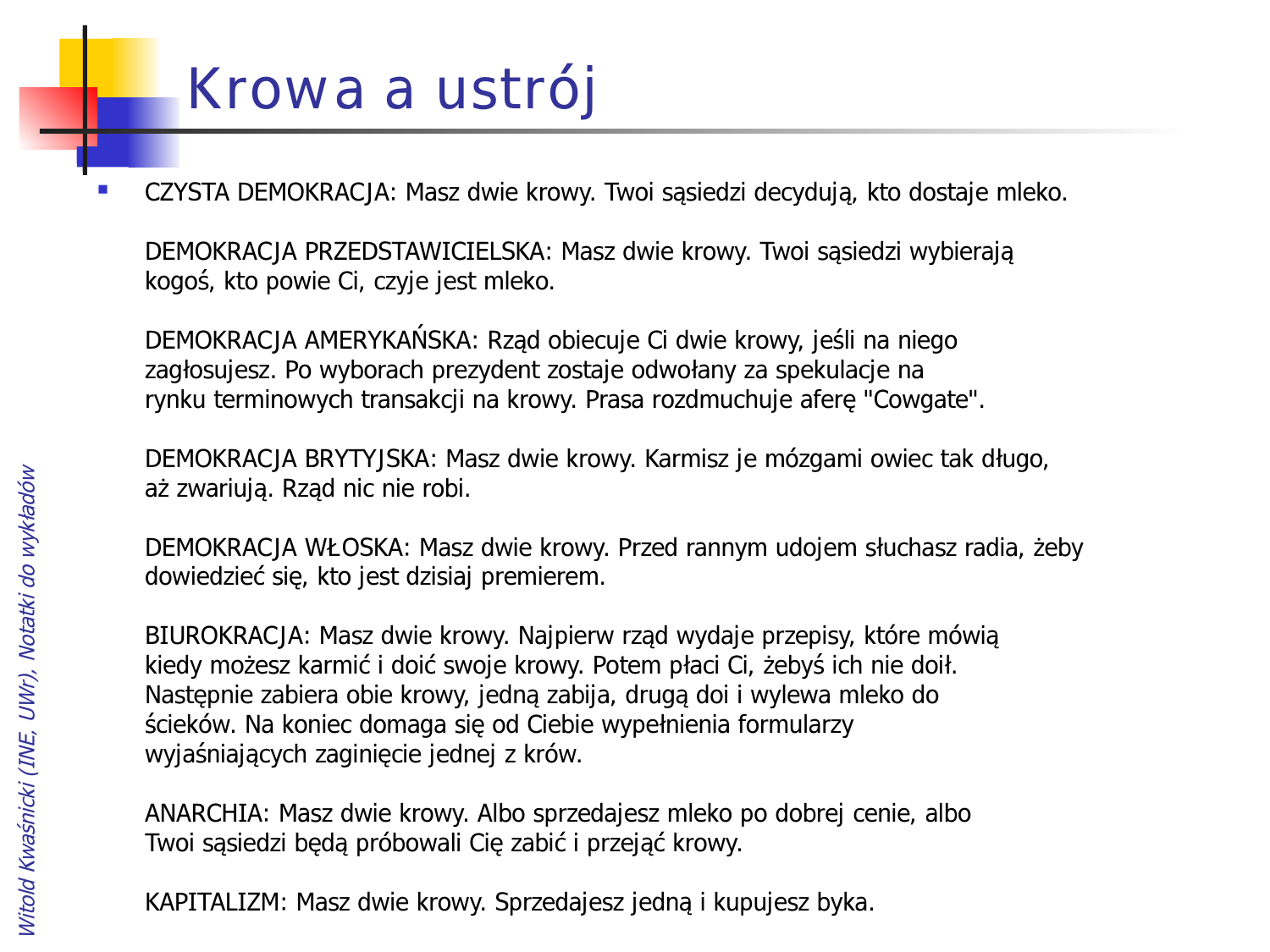

# Krowa a ustrój
CZYSTA DEMOKRACJA: Masz dwie krowy. Twoi sąsiedzi decydują, kto dostaje mleko.
DEMOKRACJA PRZEDSTAWICIELSKA: Masz dwie krowy. Twoi sąsiedzi wybierają
kogoś, kto powie Ci, czyje jest mleko.
DEMOKRACJA AMERYKAŃSKA: Rząd obiecuje Ci dwie krowy, jeśli na niego
zagłosujesz. Po wyborach prezydent zostaje odwołany za spekulacje na
rynku terminowych transakcji na krowy. Prasa rozdmuchuje aferę "Cowgate".
DEMOKRACJA BRYTYJSKA: Masz dwie krowy. Karmisz je mózgami owiec tak długo,
aż zwariują. Rząd nic nie robi.
DEMOKRACJA WŁOSKA: Masz dwie krowy. Przed rannym udojem słuchasz radia, żeby
dowiedzieć się, kto jest dzisiaj premierem.
BIUROKRACJA: Masz dwie krowy. Najpierw rząd wydaje przepisy, które mówią
kiedy możesz karmić i doić swoje krowy. Potem płaci Ci, żebyś ich nie doił.
Następnie zabiera obie krowy, jedną zabija, drugą doi i wylewa mleko do
ścieków. Na koniec domaga się od Ciebie wypełnienia formularzy
wyjaśniających zaginięcie jednej z krów.
ANARCHIA: Masz dwie krowy. Albo sprzedajesz mleko po dobrej cenie, albo
Twoi sąsiedzi będą próbowali Cię zabić i przejąć krowy.
KAPITALIZM: Masz dwie krowy. Sprzedajesz jedną i kupujesz byka.
Witold Kwaśnicki (INE, UWr), Notatki do wykładów